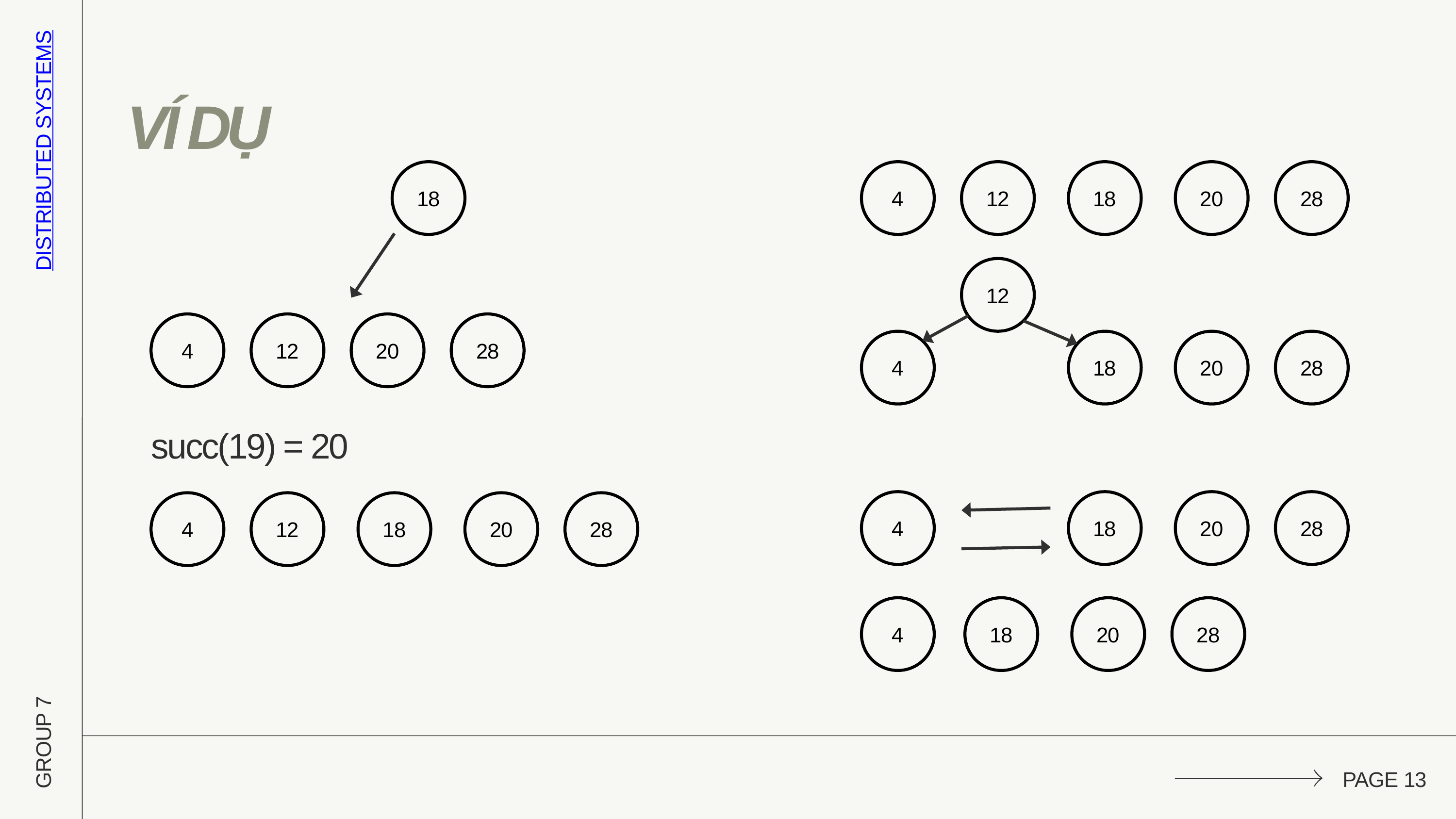

VÍ DỤ
DISTRIBUTED SYSTEMS

18

4

12

18

20

28

12

4

12

20

28

4

18

20

28
succ(19) = 20

4

18

20

28

4

12

18

20

28

4

18

20

28
GROUP 7

PAGE 13